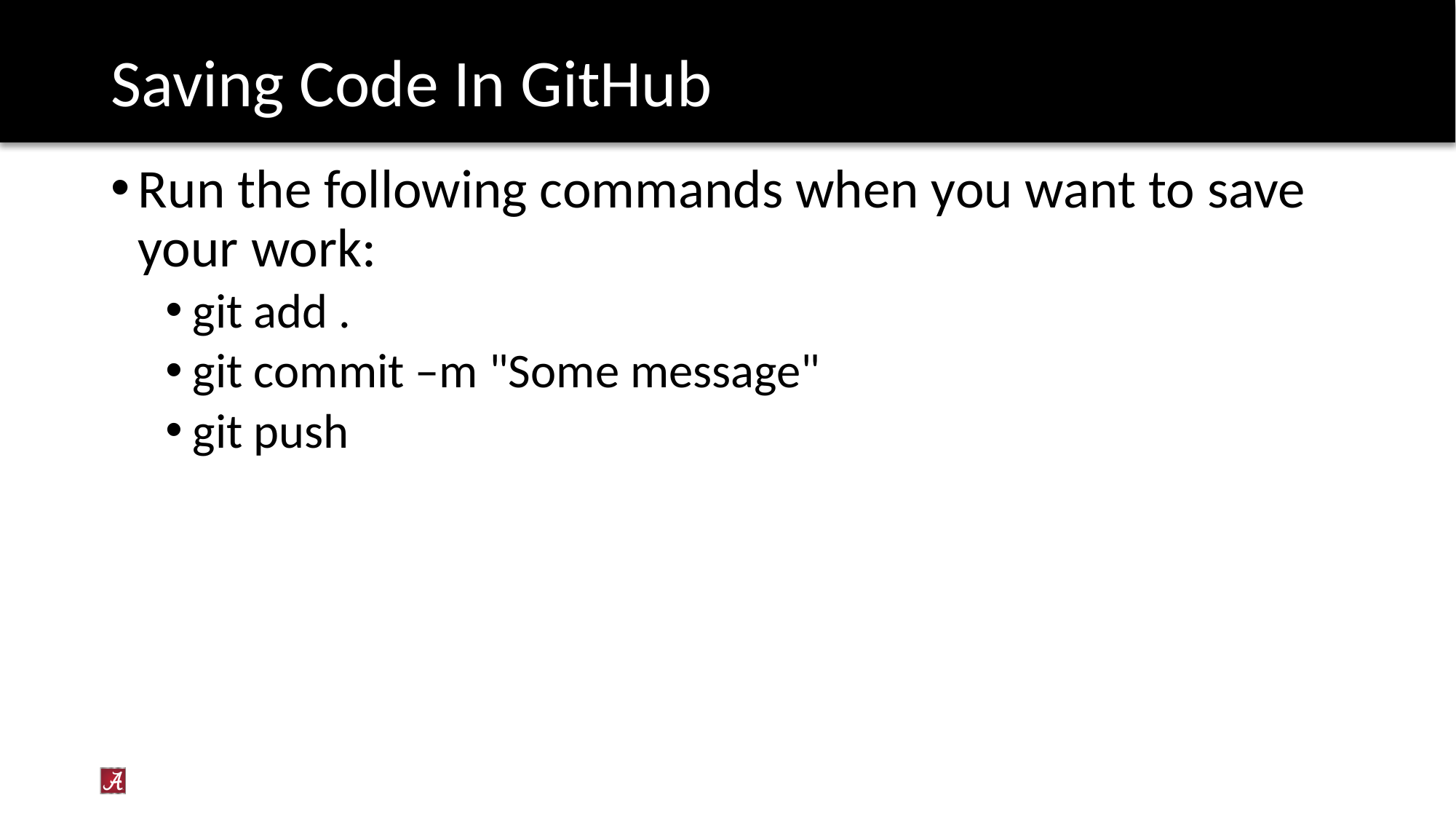

# Saving Code In GitHub
Run the following commands when you want to save your work:
git add .
git commit –m "Some message"
git push